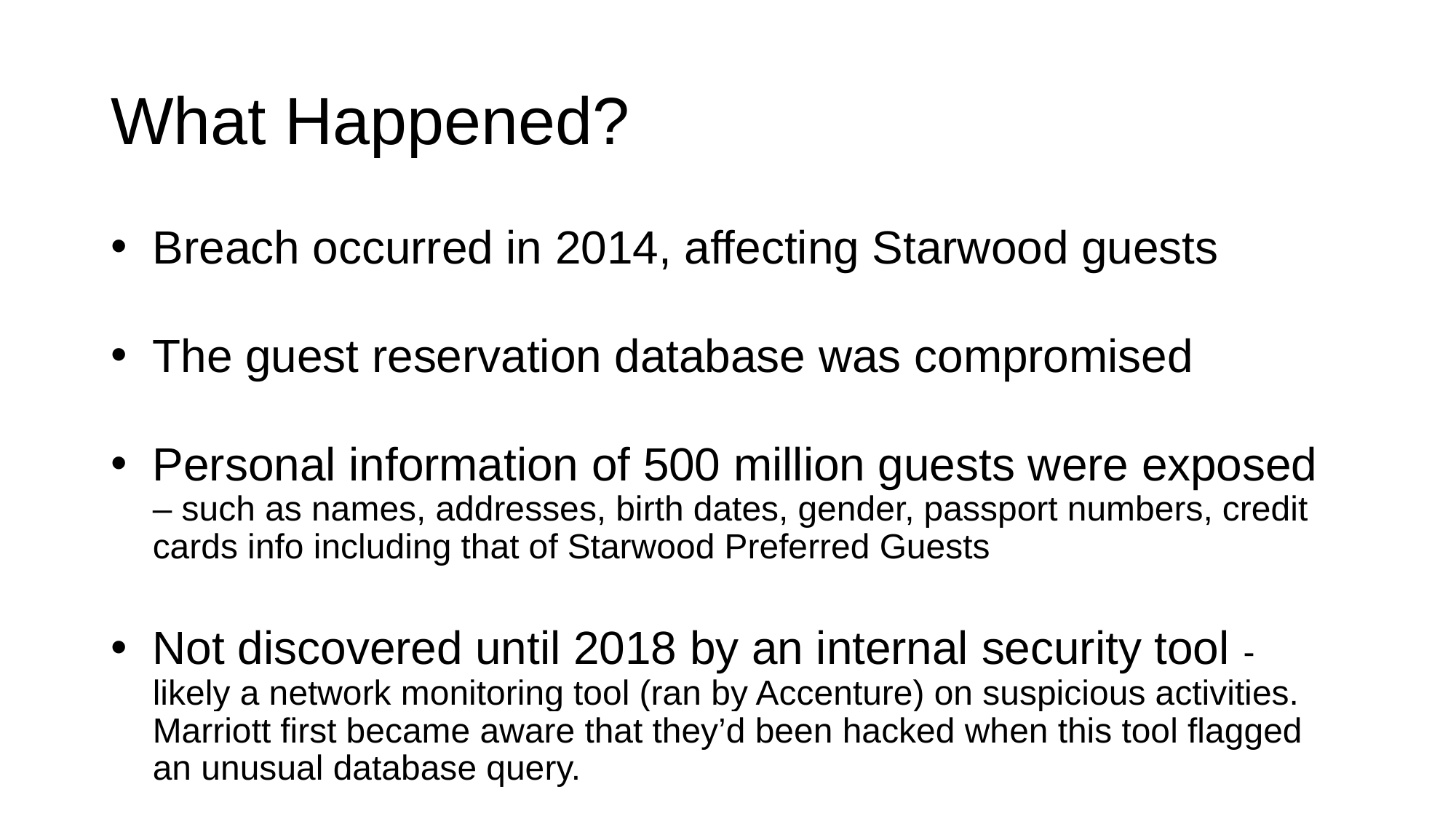

# What Happened?
Breach occurred in 2014, affecting Starwood guests
The guest reservation database was compromised
Personal information of 500 million guests were exposed – such as names, addresses, birth dates, gender, passport numbers, credit cards info including that of Starwood Preferred Guests
Not discovered until 2018 by an internal security tool -  likely a network monitoring tool (ran by Accenture) on suspicious activities. Marriott first became aware that they’d been hacked when this tool flagged an unusual database query.